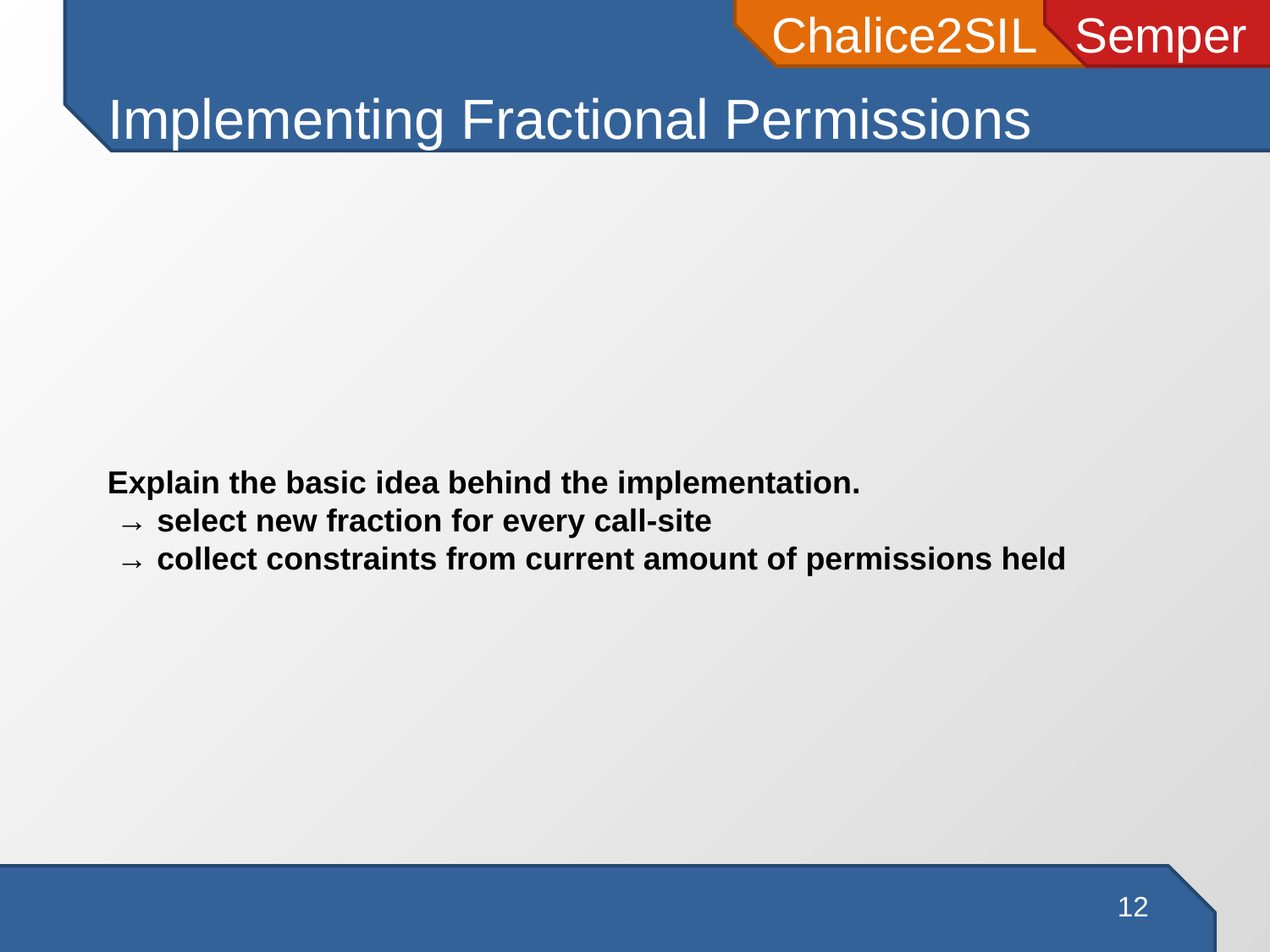

# Implementing Fractional Permissions

Explain the basic idea behind the implementation.
 → select new fraction for every call-site
 → collect constraints from current amount of permissions held
12